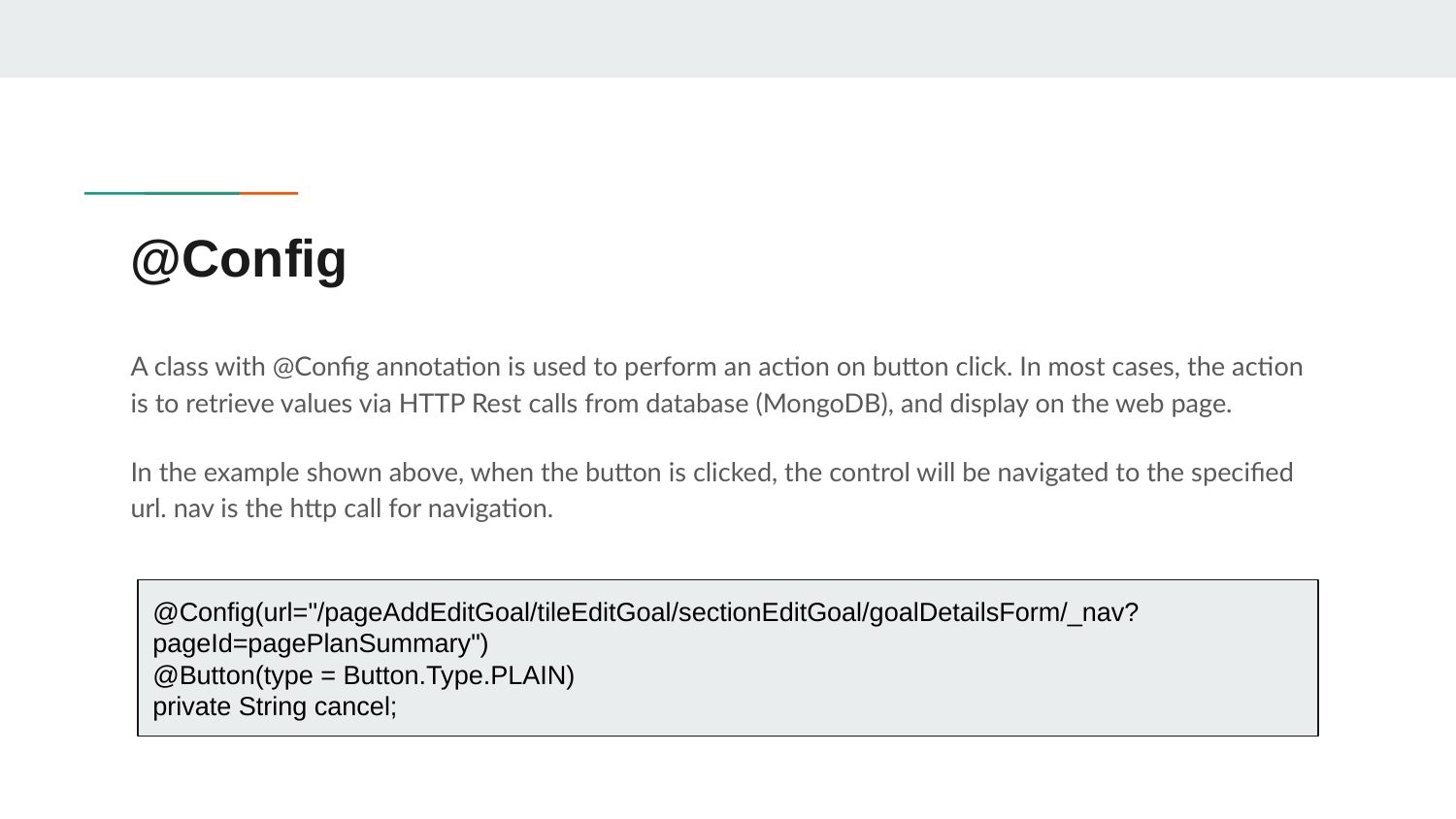

# @Config
A class with @Config annotation is used to perform an action on button click. In most cases, the action is to retrieve values via HTTP Rest calls from database (MongoDB), and display on the web page.
In the example shown above, when the button is clicked, the control will be navigated to the specified url. nav is the http call for navigation.

@Config(url="/pageAddEditGoal/tileEditGoal/sectionEditGoal/goalDetailsForm/_nav?pageId=pagePlanSummary")
@Button(type = Button.Type.PLAIN)
private String cancel;